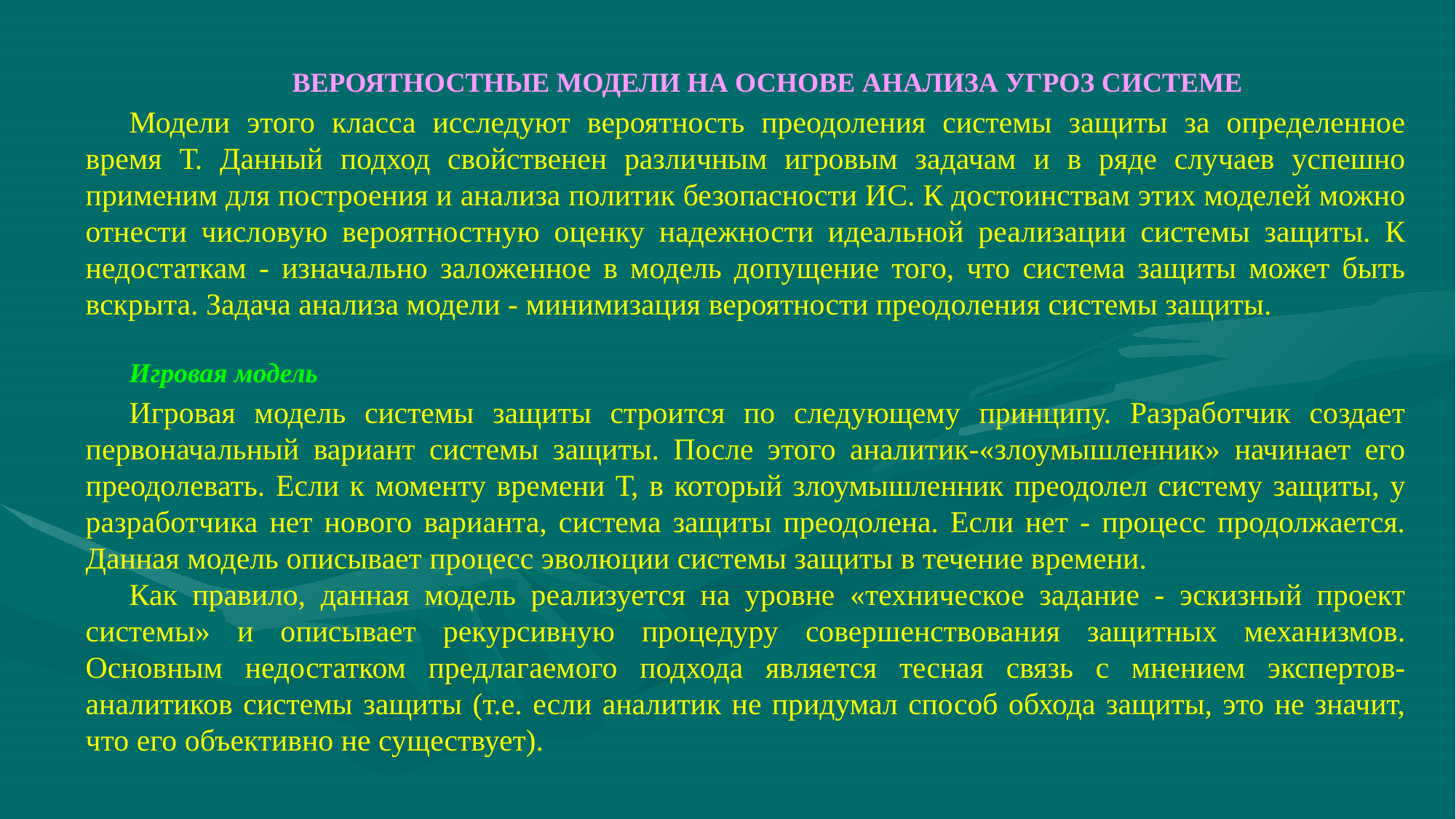

ВЕРОЯТНОСТНЫЕ МОДЕЛИ НА ОСНОВЕ АНАЛИЗА УГРОЗ СИСТЕМЕ
Модели этого класса исследуют вероятность преодоления системы защиты за определенное время Т. Данный подход свойственен различным игровым задачам и в ряде случаев успешно применим для построения и анализа политик безопасности ИС. К достоинствам этих моделей можно отнести числовую вероятностную оценку надежности идеальной реализации системы защиты. К недостаткам - изначально заложенное в модель допущение того, что система защиты может быть вскрыта. Задача анализа модели - минимизация вероятности преодоления системы защиты.
Игровая модель
Игровая модель системы защиты строится по следующему принципу. Разработчик создает первоначальный вариант системы защиты. После этого аналитик-«злоумышленник» начинает его преодолевать. Если к моменту времени Т, в который злоумышленник преодолел систему защиты, у разработчика нет нового варианта, система защиты преодолена. Если нет - процесс продолжается. Данная модель описывает процесс эволюции системы защиты в течение времени.
Как правило, данная модель реализуется на уровне «техническое задание - эскизный проект системы» и описывает рекурсивную процедуру совершенствования защитных механизмов. Основным недостатком предлагаемого подхода является тесная связь с мнением экспертов-аналитиков системы защиты (т.е. если аналитик не придумал способ обхода защиты, это не значит, что его объективно не существует).